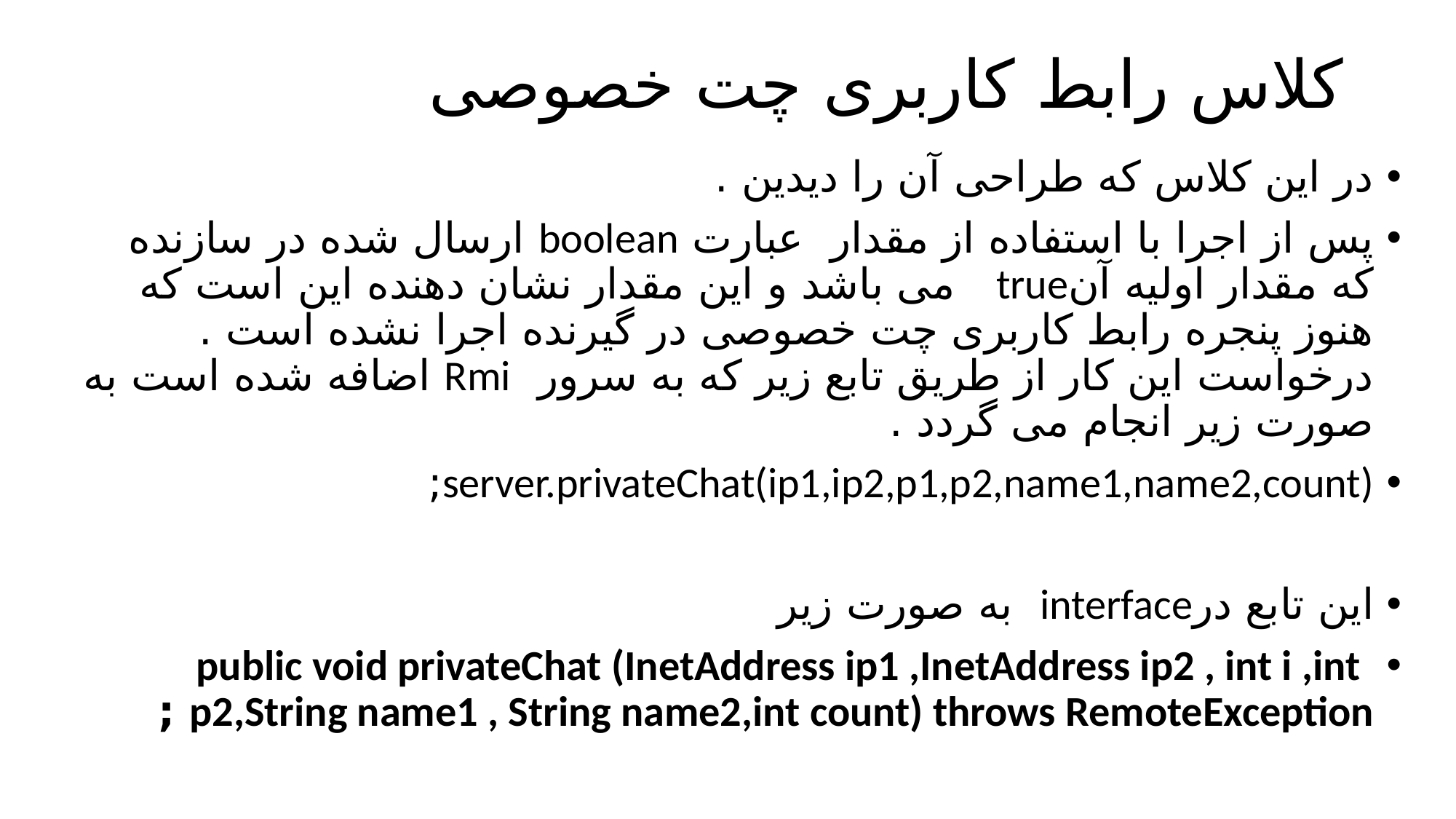

# کلاس رابط کاربری چت خصوصی
در این کلاس که طراحی آن را دیدین .
پس از اجرا با استفاده از مقدار  عبارت boolean ارسال شده در سازنده که مقدار اولیه آنtrue   می باشد و این مقدار نشان دهنده این است که هنوز پنجره رابط کاربری چت خصوصی در گیرنده اجرا نشده است . درخواست این کار از طریق تابع زیر که به سرور  Rmi اضافه شده است به صورت زیر انجام می گردد .
server.privateChat(ip1,ip2,p1,p2,name1,name2,count);

این تابع درinterface  به صورت زیر
 public void privateChat (InetAddress ip1 ,InetAddress ip2 , int i ,int p2,String name1 , String name2,int count) throws RemoteException ;